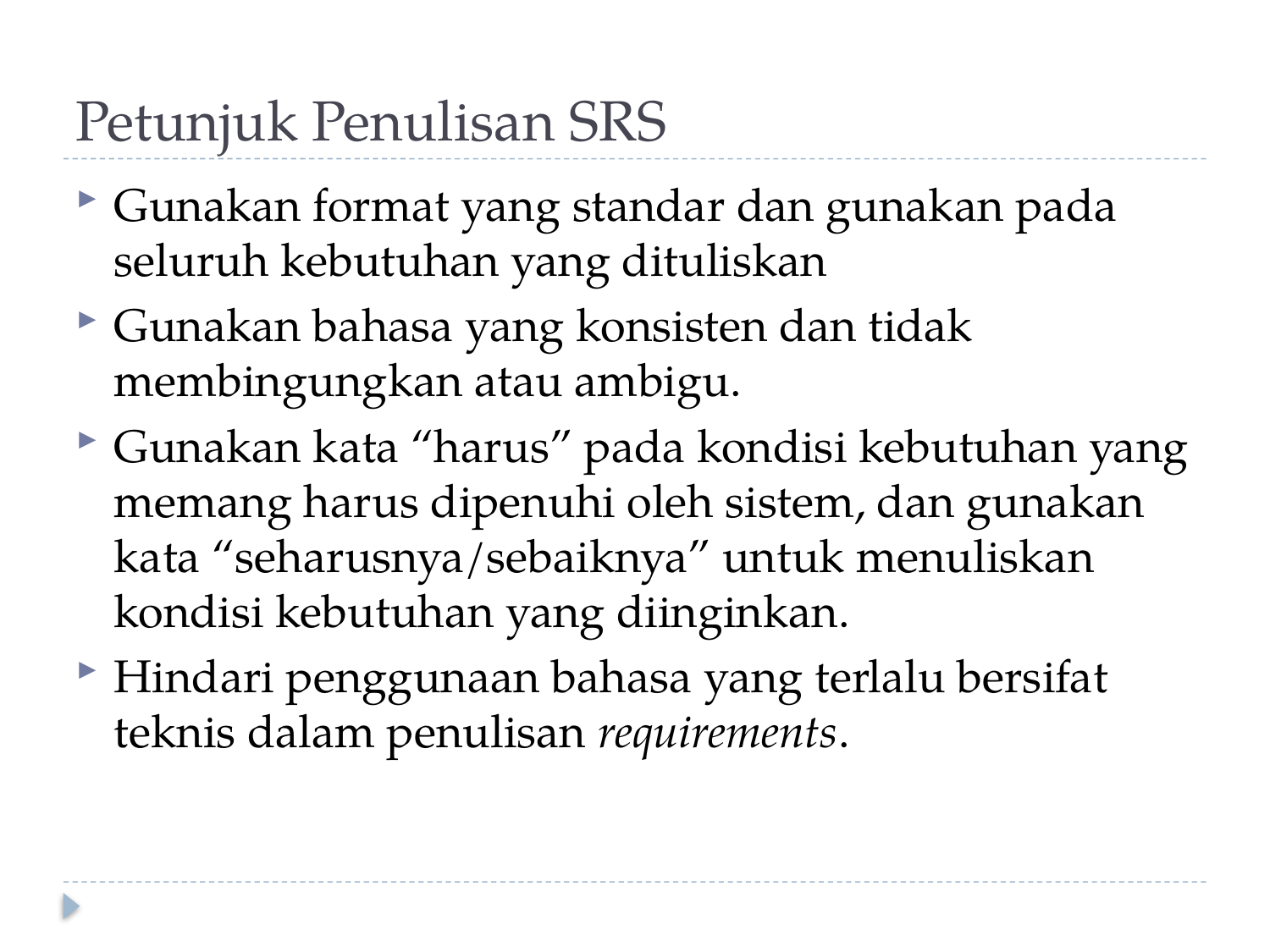

# Petunjuk Penulisan SRS
Gunakan format yang standar dan gunakan pada seluruh kebutuhan yang dituliskan
Gunakan bahasa yang konsisten dan tidak membingungkan atau ambigu.
Gunakan kata “harus” pada kondisi kebutuhan yang memang harus dipenuhi oleh sistem, dan gunakan kata “seharusnya/sebaiknya” untuk menuliskan kondisi kebutuhan yang diinginkan.
Hindari penggunaan bahasa yang terlalu bersifat teknis dalam penulisan requirements.